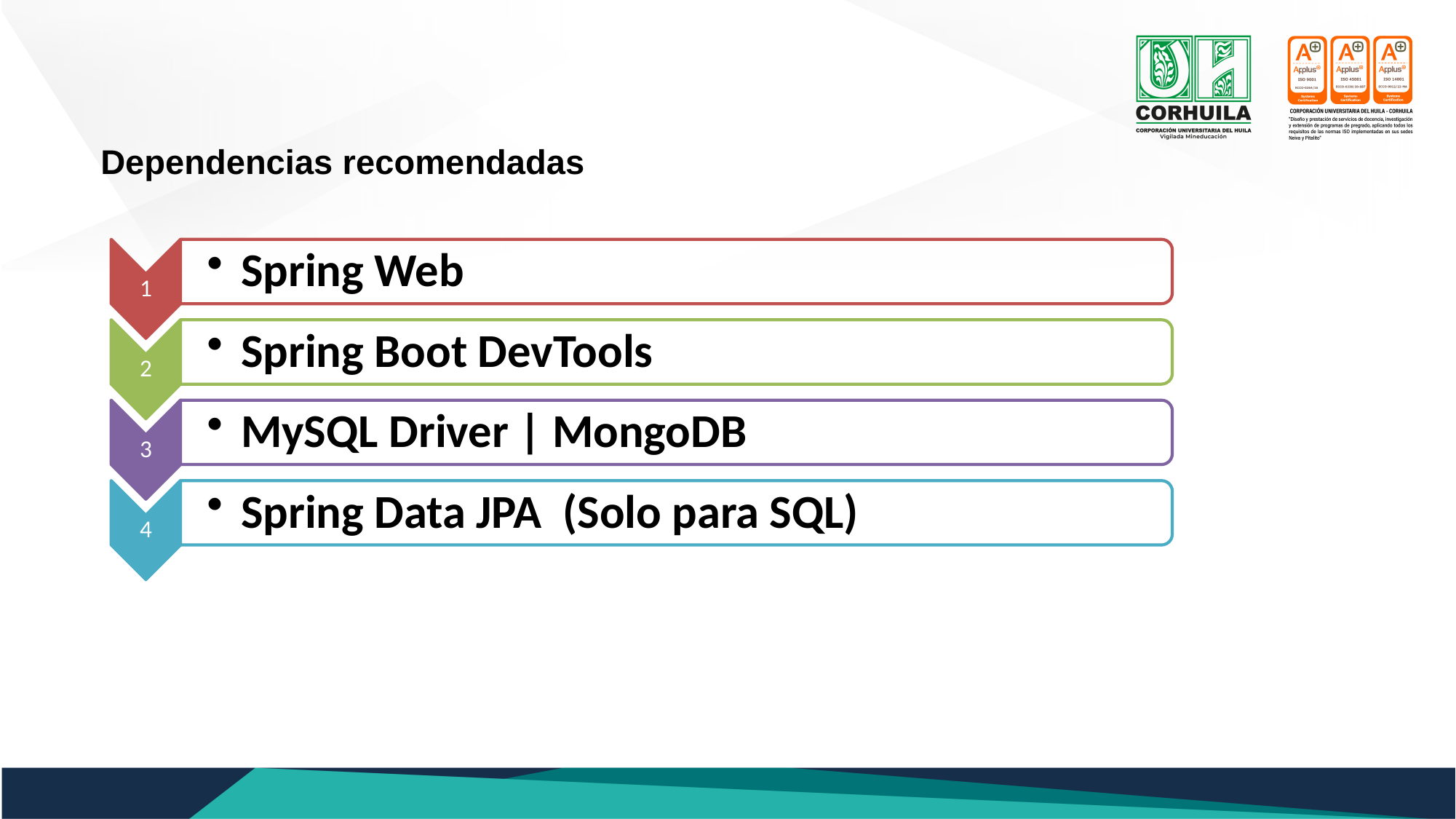

Dependencias recomendadas
1
Spring Web
2
Spring Boot DevTools
3
MySQL Driver | MongoDB
4
Spring Data JPA  (Solo para SQL)